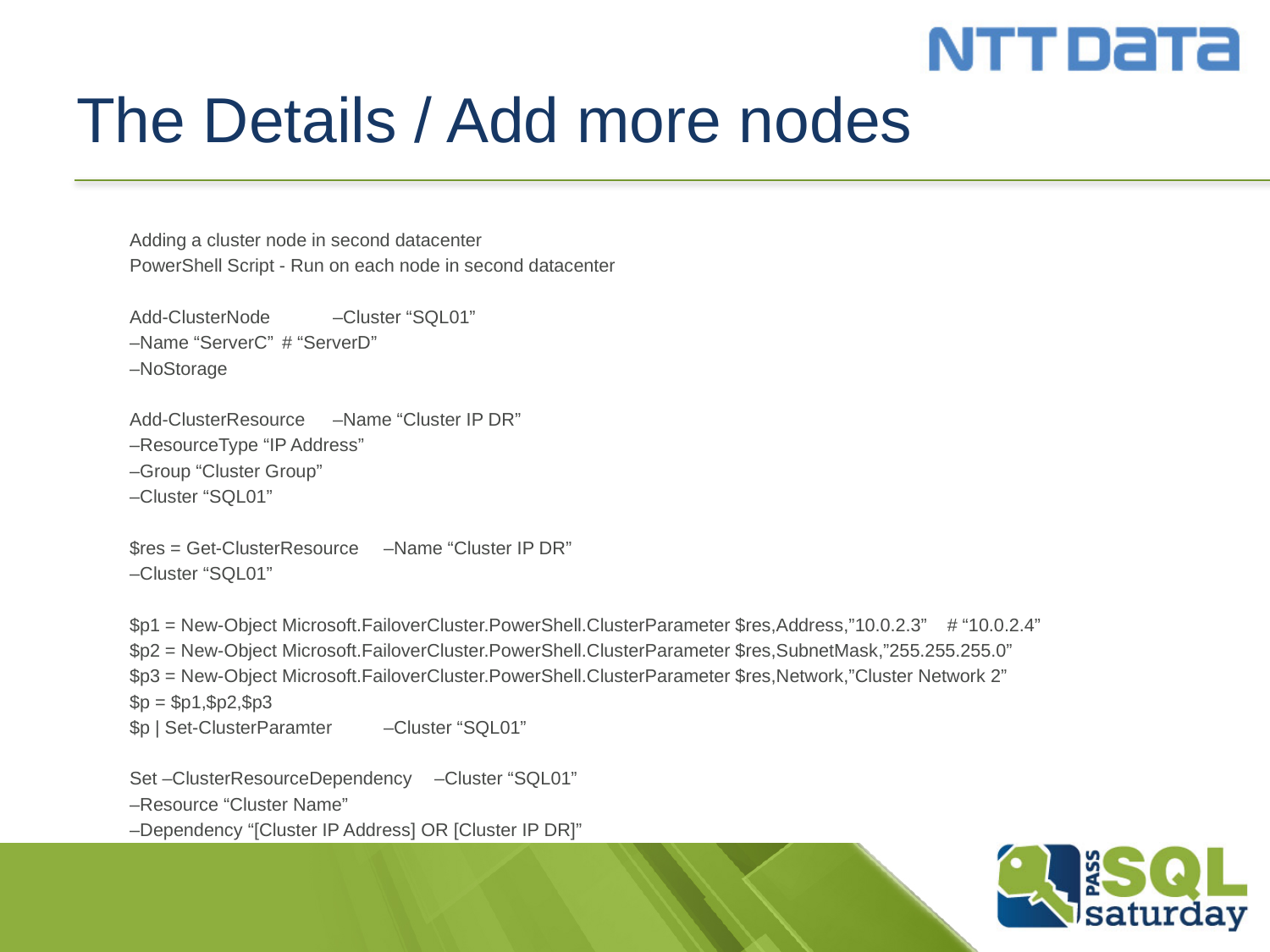

# The Details / Add more nodes
Adding a cluster node in second datacenter
PowerShell Script - Run on each node in second datacenter

Add-ClusterNode	 			–Cluster “SQL01”
						–Name “ServerC”		# “ServerD”
						–NoStorage

Add-ClusterResource 			–Name “Cluster IP DR”
						–ResourceType “IP Address”
						–Group “Cluster Group”
						–Cluster “SQL01”

$res = Get-ClusterResource 		–Name “Cluster IP DR”
						–Cluster “SQL01”

$p1 = New-Object Microsoft.FailoverCluster.PowerShell.ClusterParameter $res,Address,”10.0.2.3”    # “10.0.2.4”
$p2 = New-Object Microsoft.FailoverCluster.PowerShell.ClusterParameter $res,SubnetMask,”255.255.255.0”
$p3 = New-Object Microsoft.FailoverCluster.PowerShell.ClusterParameter $res,Network,”Cluster Network 2”
$p = $p1,$p2,$p3
$p | Set-ClusterParamter 			–Cluster “SQL01”

Set –ClusterResourceDependency 	–Cluster “SQL01”
						–Resource “Cluster Name”
						–Dependency “[Cluster IP Address] OR [Cluster IP DR]”